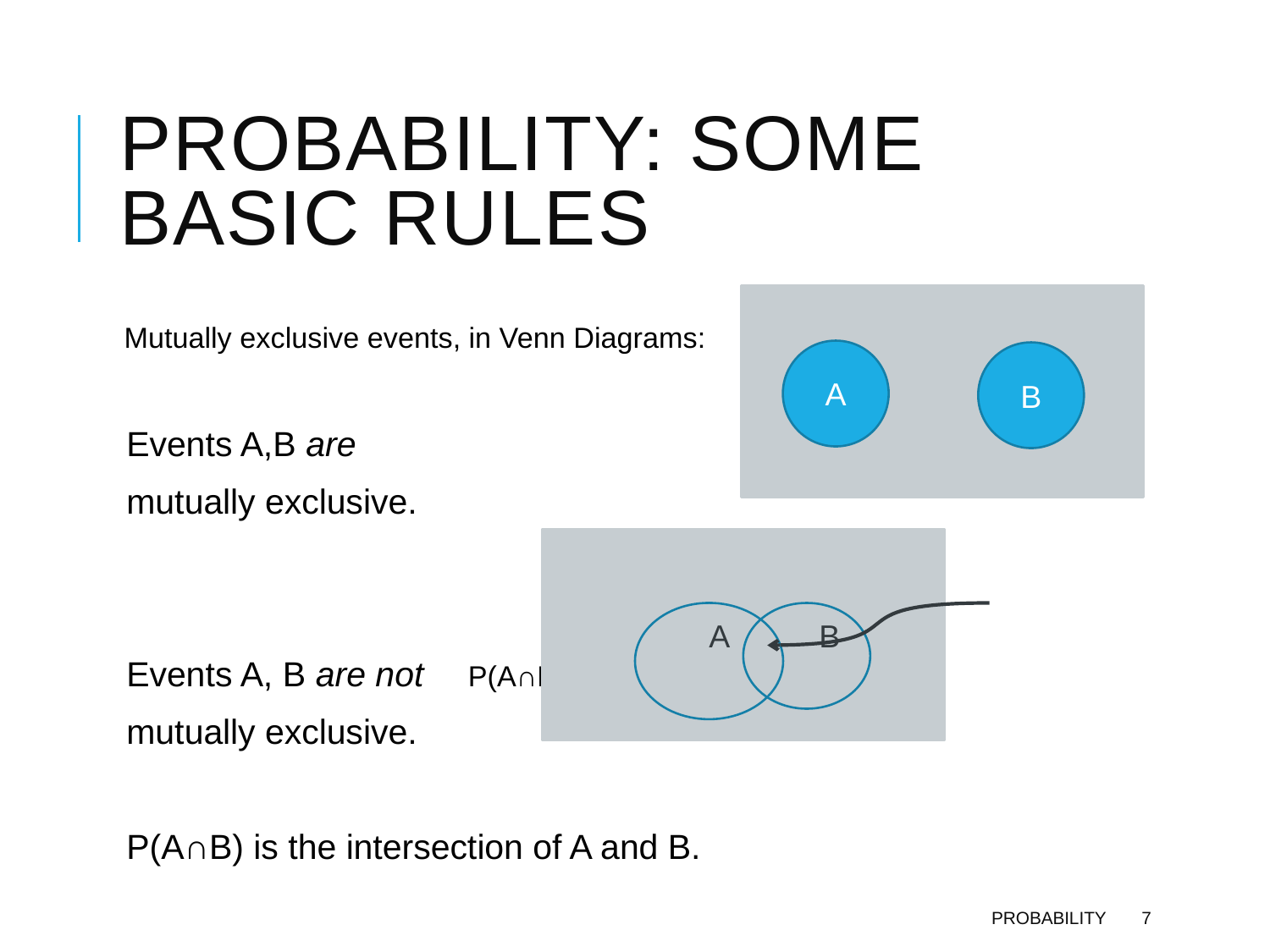

# Probability: Some Basic Rules

Mutually exclusive events, in Venn Diagrams:

Events A,B are
mutually exclusive.

Events A, B are not				   P(A∩B)
mutually exclusive.

P(A∩B) is the intersection of A and B.
A
B
       A          B

Probability
7